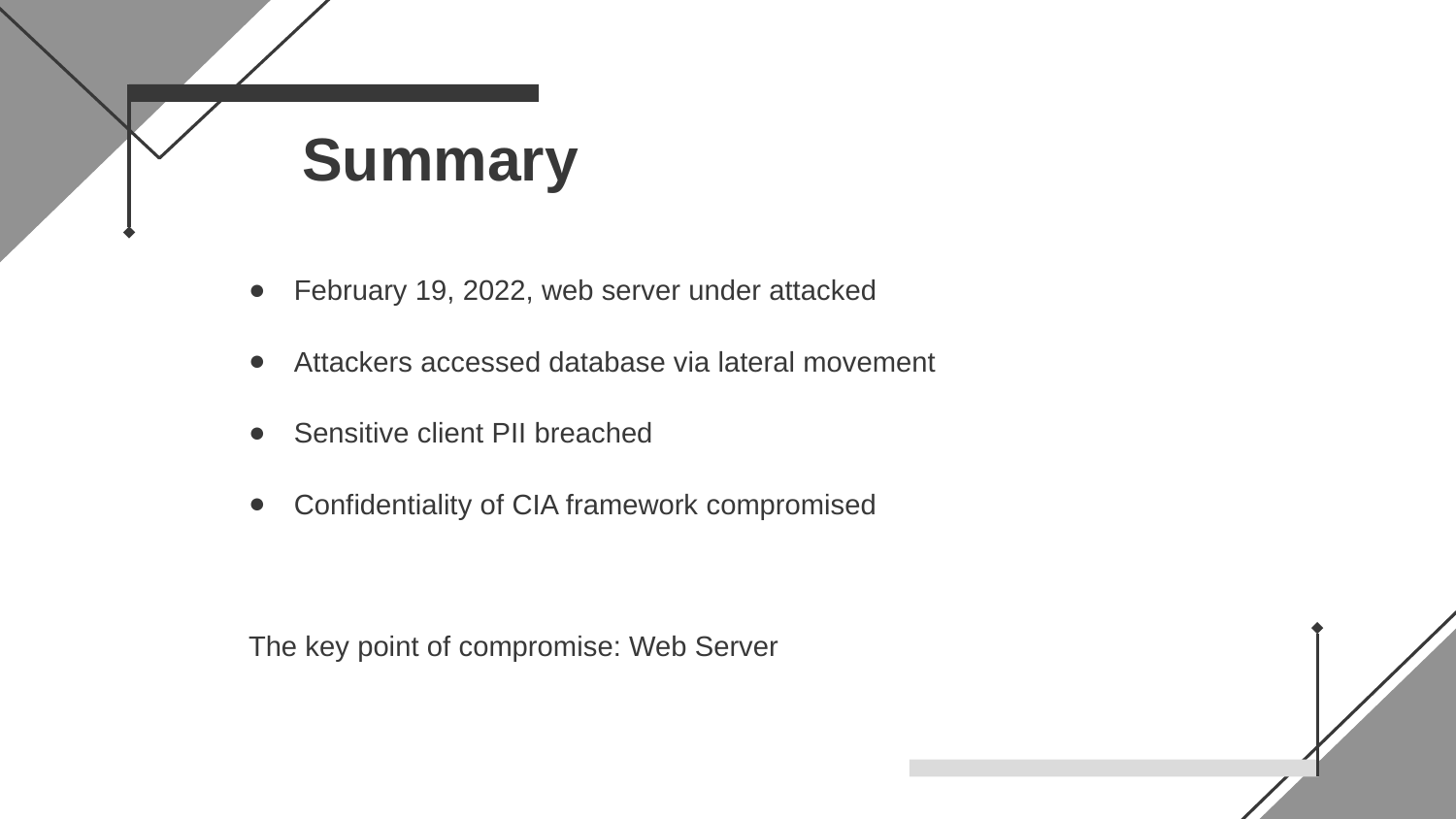

# Summary
February 19, 2022, web server under attacked
Attackers accessed database via lateral movement
Sensitive client PII breached
Confidentiality of CIA framework compromised

The key point of compromise: Web Server